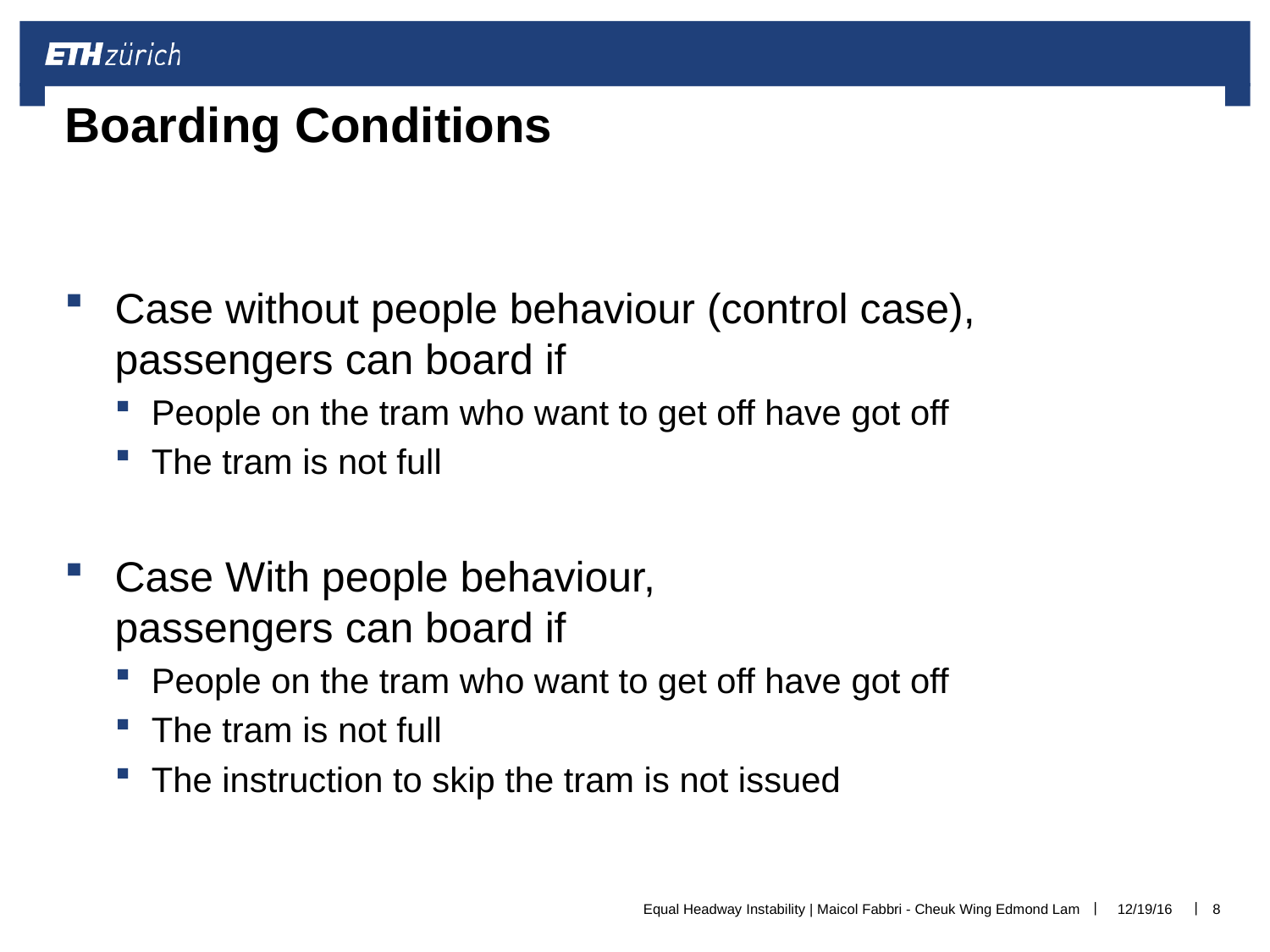

# Boarding Conditions
Case without people behaviour (control case), passengers can board if
People on the tram who want to get off have got off
The tram is not full

Case With people behaviour,
passengers can board if
People on the tram who want to get off have got off
The tram is not full
The instruction to skip the tram is not issued
Equal Headway Instability | Maicol Fabbri - Cheuk Wing Edmond Lam
12/19/16
8